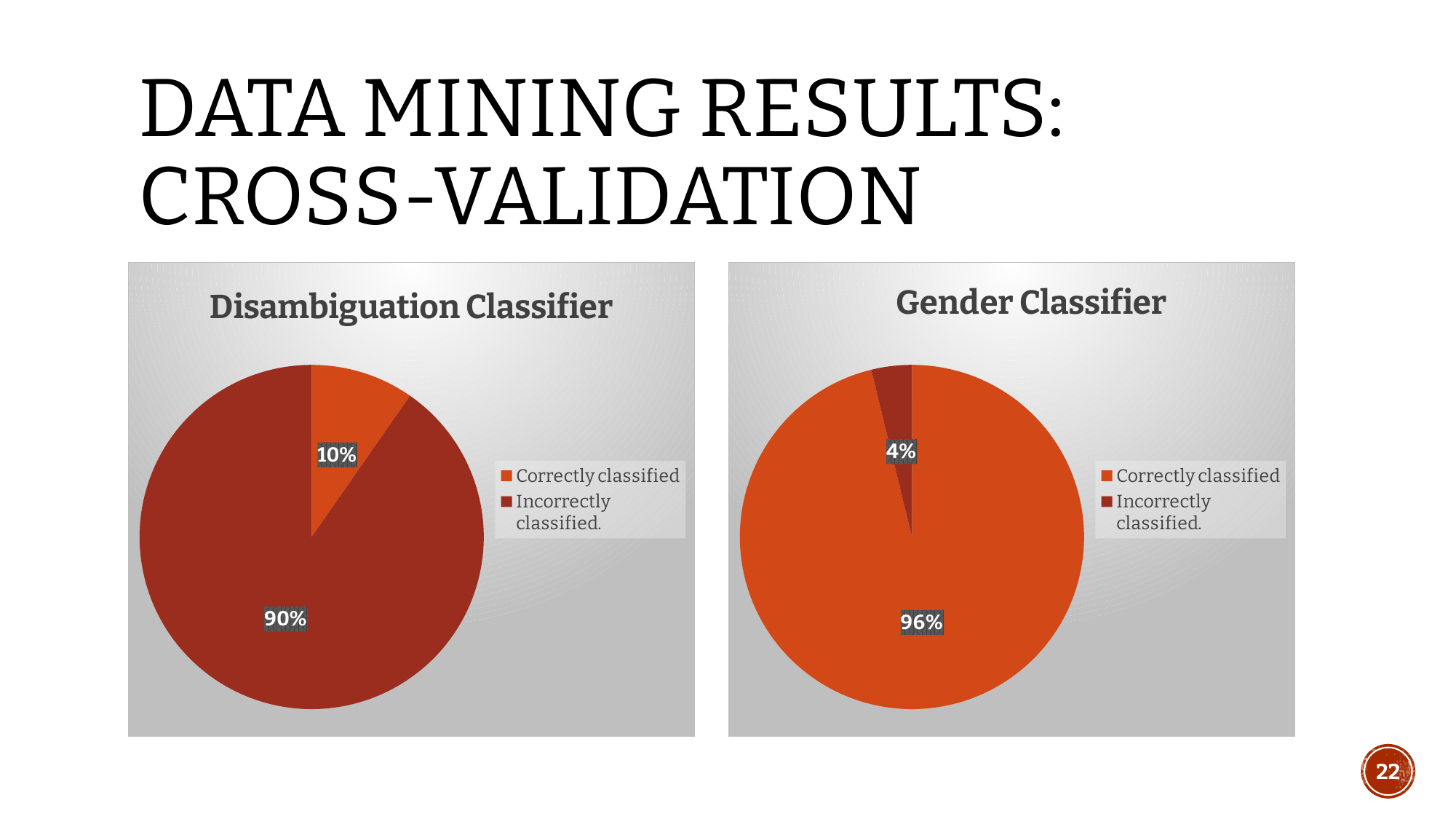

# Data mining Results: Cross-Validation

### Chart: Gender Classifier

| Category | Disambiguation Instances |
|---|---|
| Correctly classified | 278.0 |
| Incorrectly classified. | 11.0 |

### Chart: Disambiguation Classifier

| Category | Disambiguation Instances |
|---|---|
| Correctly classified | 28.0 |
| Incorrectly classified. | 261.0 |

### Chart

| Category |
|---|
22